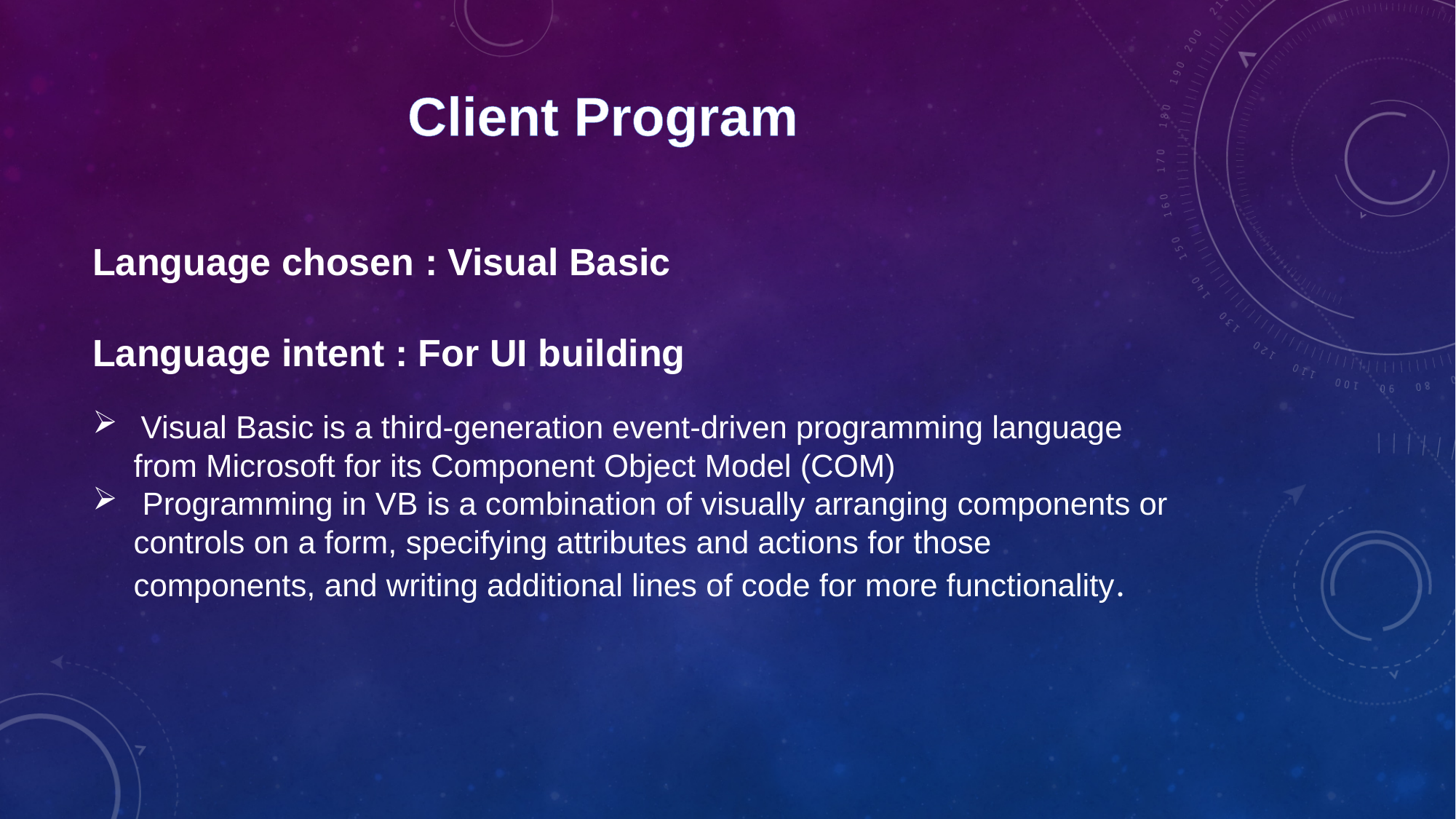

# Client Program
Language chosen : Visual Basic

Language intent : For UI building

 Visual Basic is a third-generation event-driven programming language from Microsoft for its Component Object Model (COM)
 Programming in VB is a combination of visually arranging components or controls on a form, specifying attributes and actions for those components, and writing additional lines of code for more functionality.